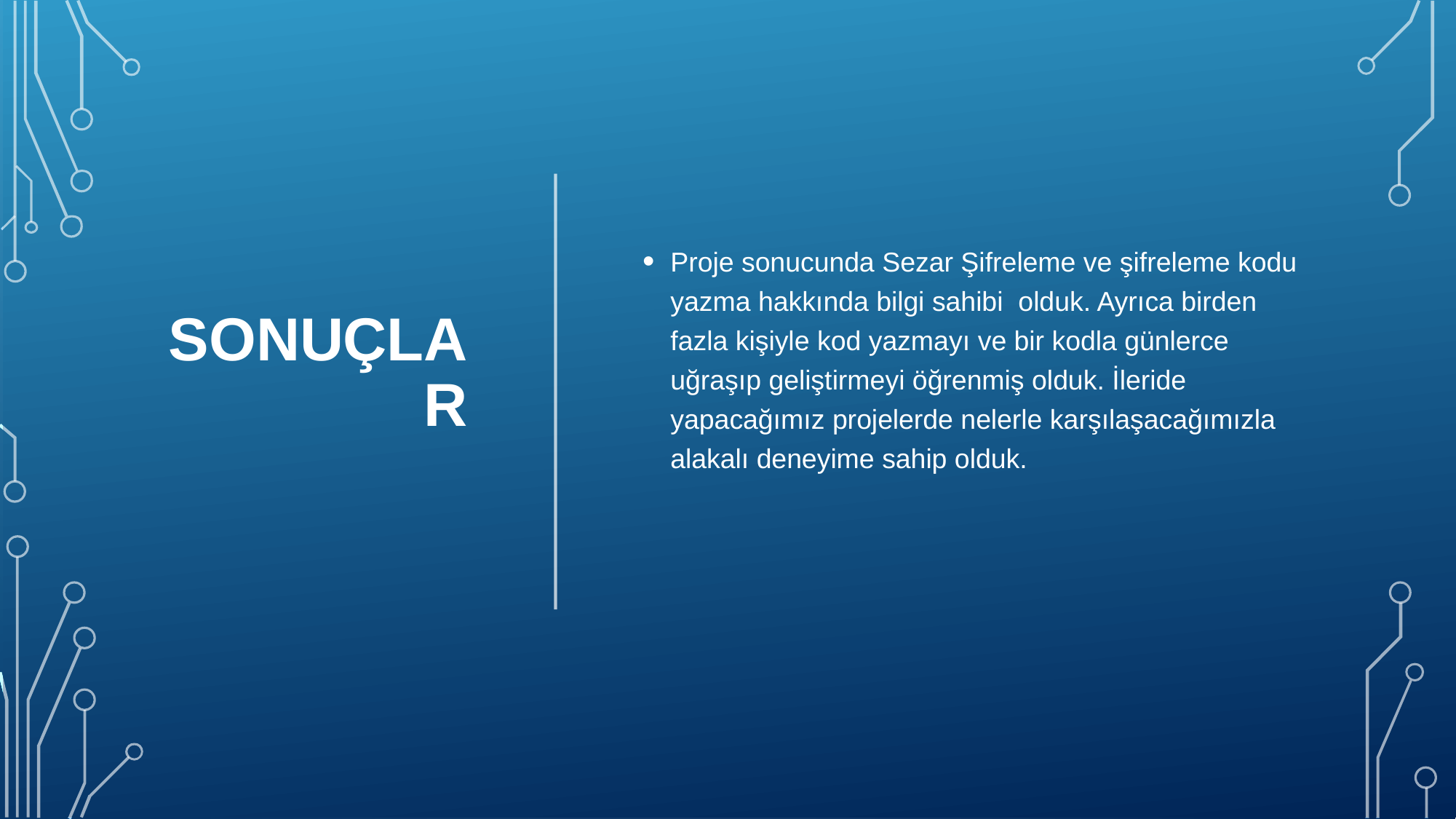

# Sonuçlar
Proje sonucunda Sezar Şifreleme ve şifreleme kodu yazma hakkında bilgi sahibi  olduk. Ayrıca birden fazla kişiyle kod yazmayı ve bir kodla günlerce uğraşıp geliştirmeyi öğrenmiş olduk. İleride yapacağımız projelerde nelerle karşılaşacağımızla alakalı deneyime sahip olduk.